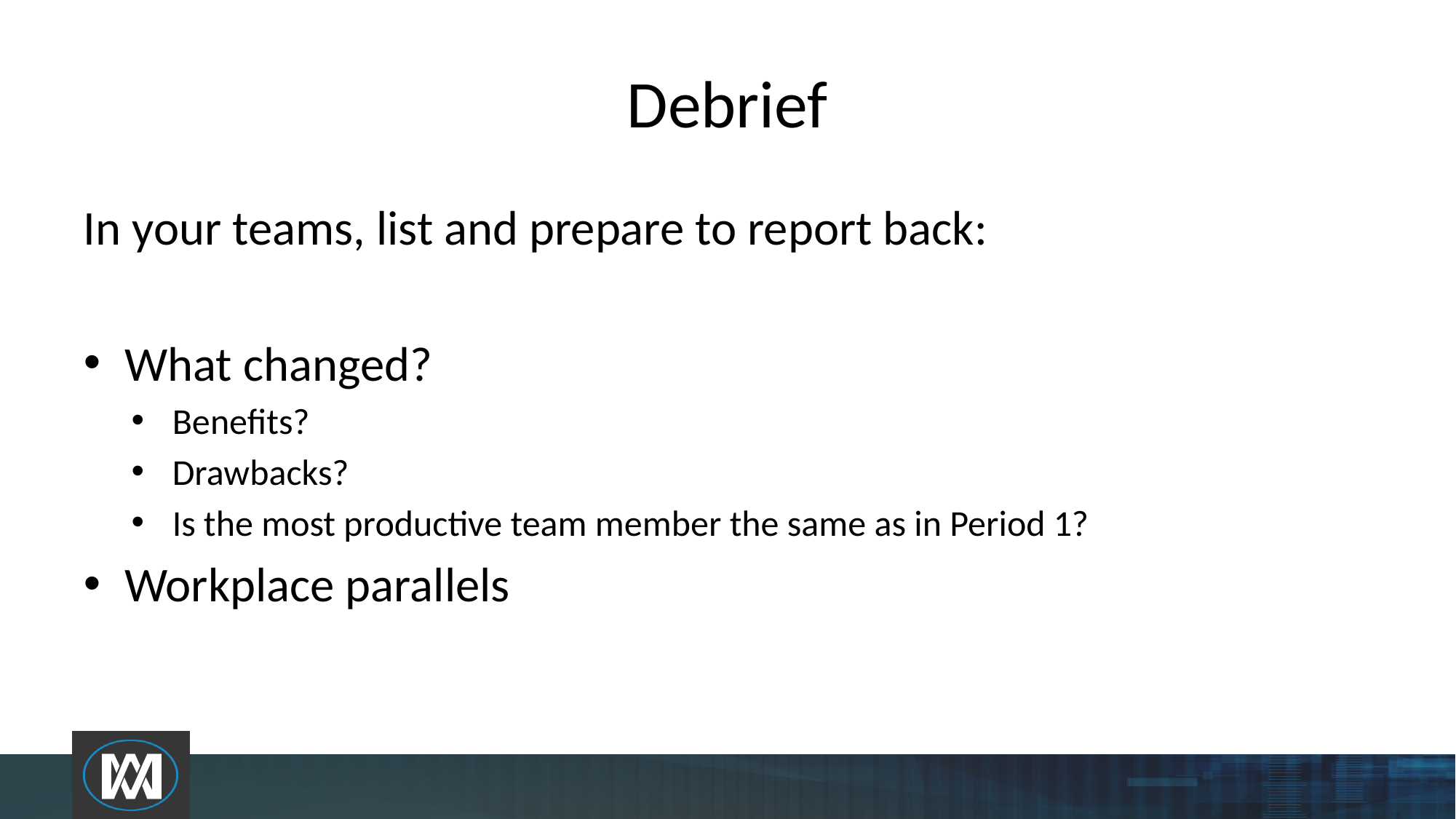

# Debrief
In your teams, list and prepare to report back:

What changed?
Benefits?
Drawbacks?
Is the most productive team member the same as in Period 1?
Workplace parallels